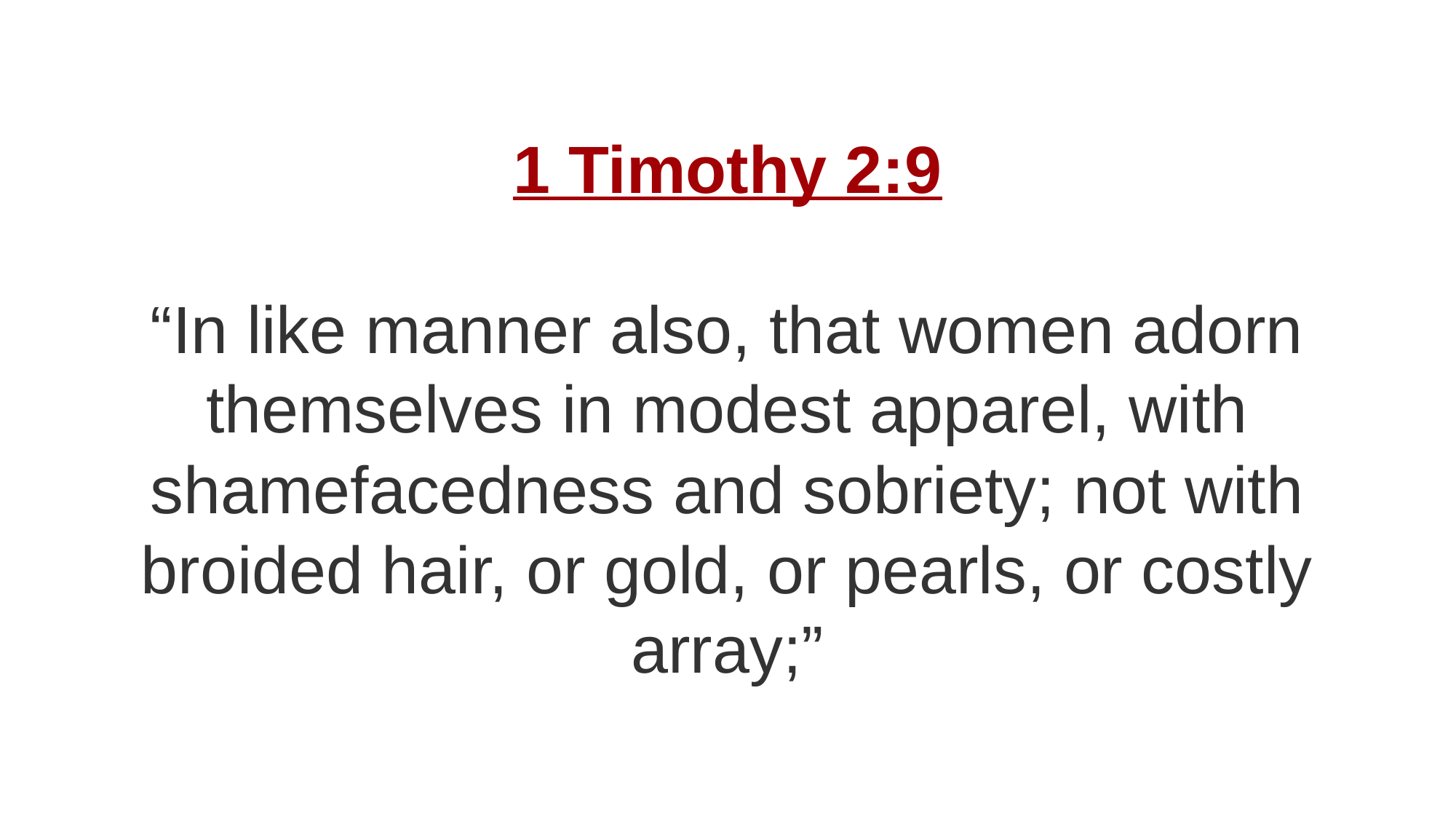

1 Timothy 2:9

“In like manner also, that women adorn themselves in modest apparel, with shamefacedness and sobriety; not with broided hair, or gold, or pearls, or costly array;”